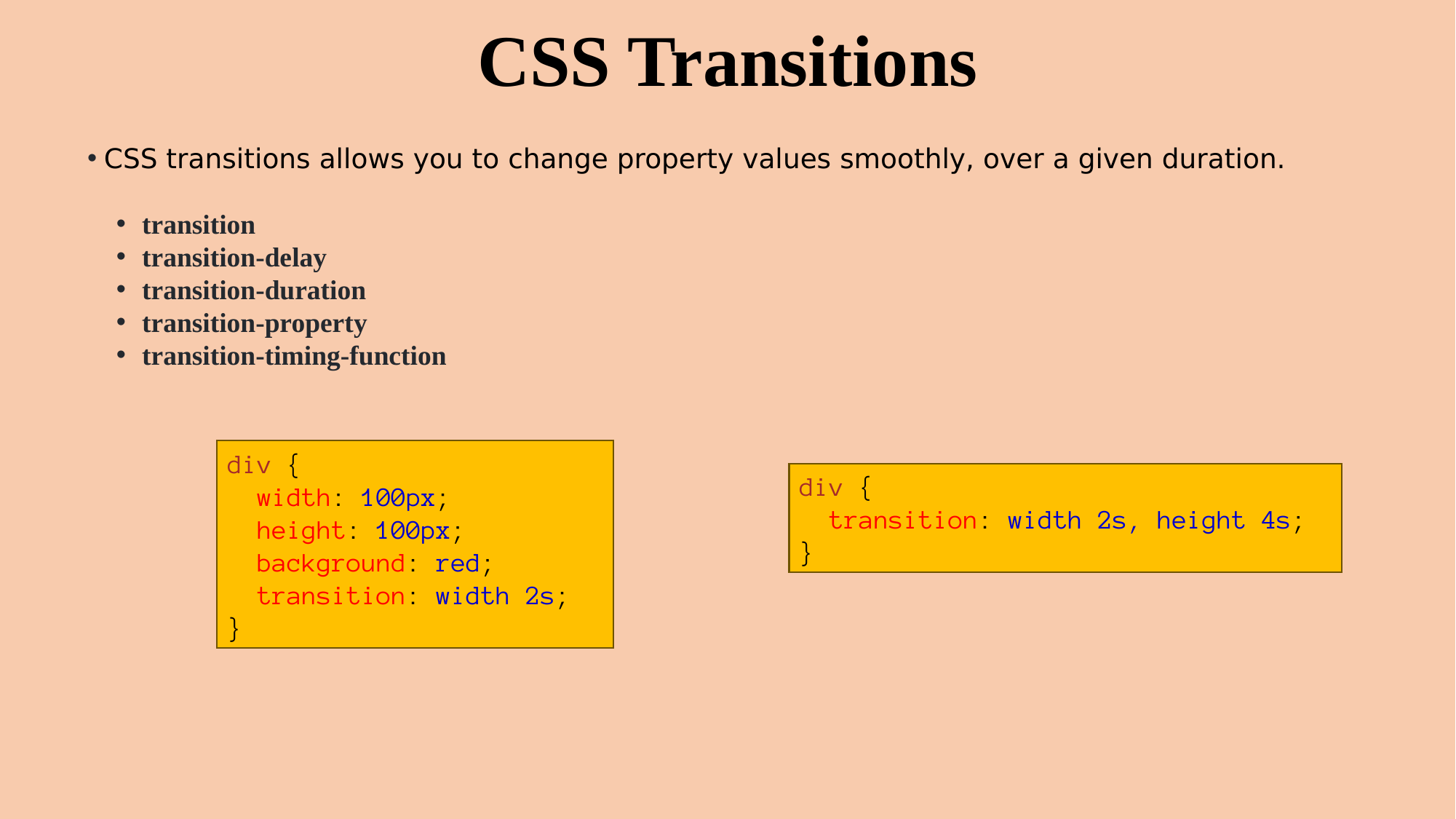

CSS Transitions
 CSS transitions allows you to change property values smoothly, over a given duration.

transition
transition-delay
transition-duration
transition-property
transition-timing-function

div {
  width: 100px;
  height: 100px;
  background: red;
  transition: width 2s;
}
div {
  transition: width 2s, height 4s;
}